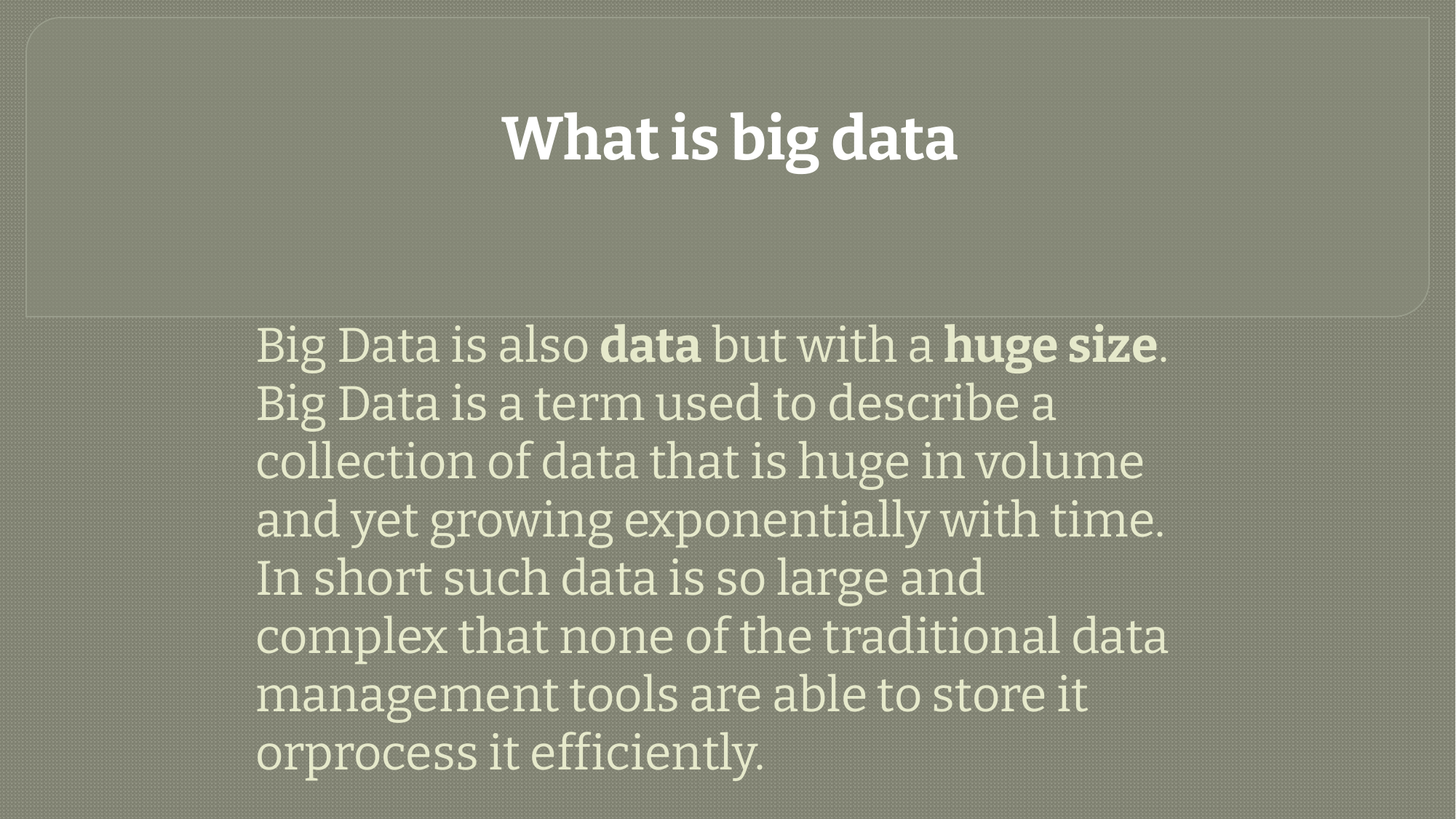

What is big data

# Big Data is also data but with a huge size. Big Data is a term used to describe a collection of data that is huge in volume and yet growing exponentially with time. In short such data is so large and complex that none of the traditional data management tools are able to store it orprocess it efficiently.